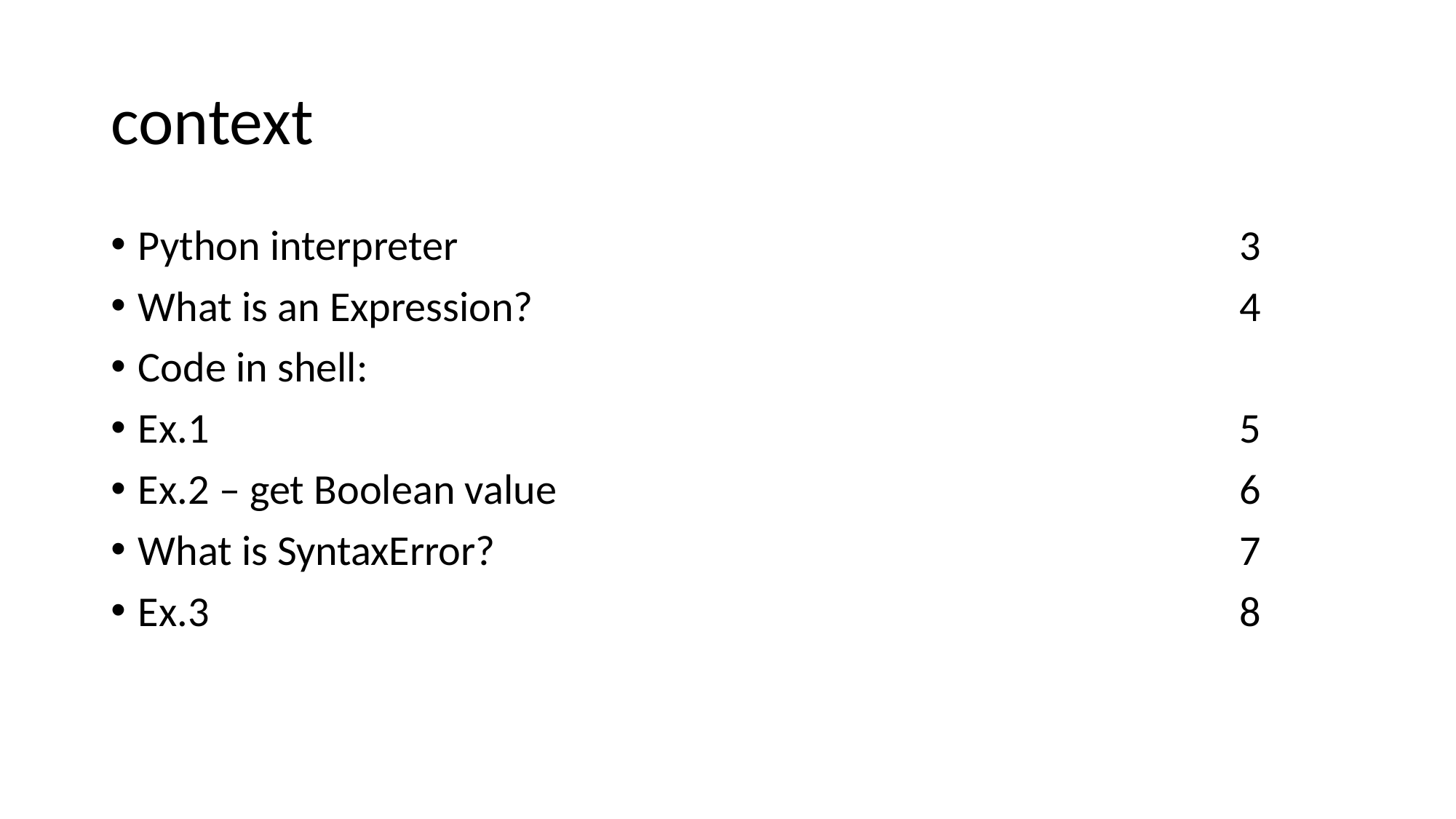

# context
Python interpreter 	 3
What is an Expression? 	 4
Code in shell:
Ex.1 	 5
Ex.2 – get Boolean value 	 6
What is SyntaxError? 	 7
Ex.3 	 8